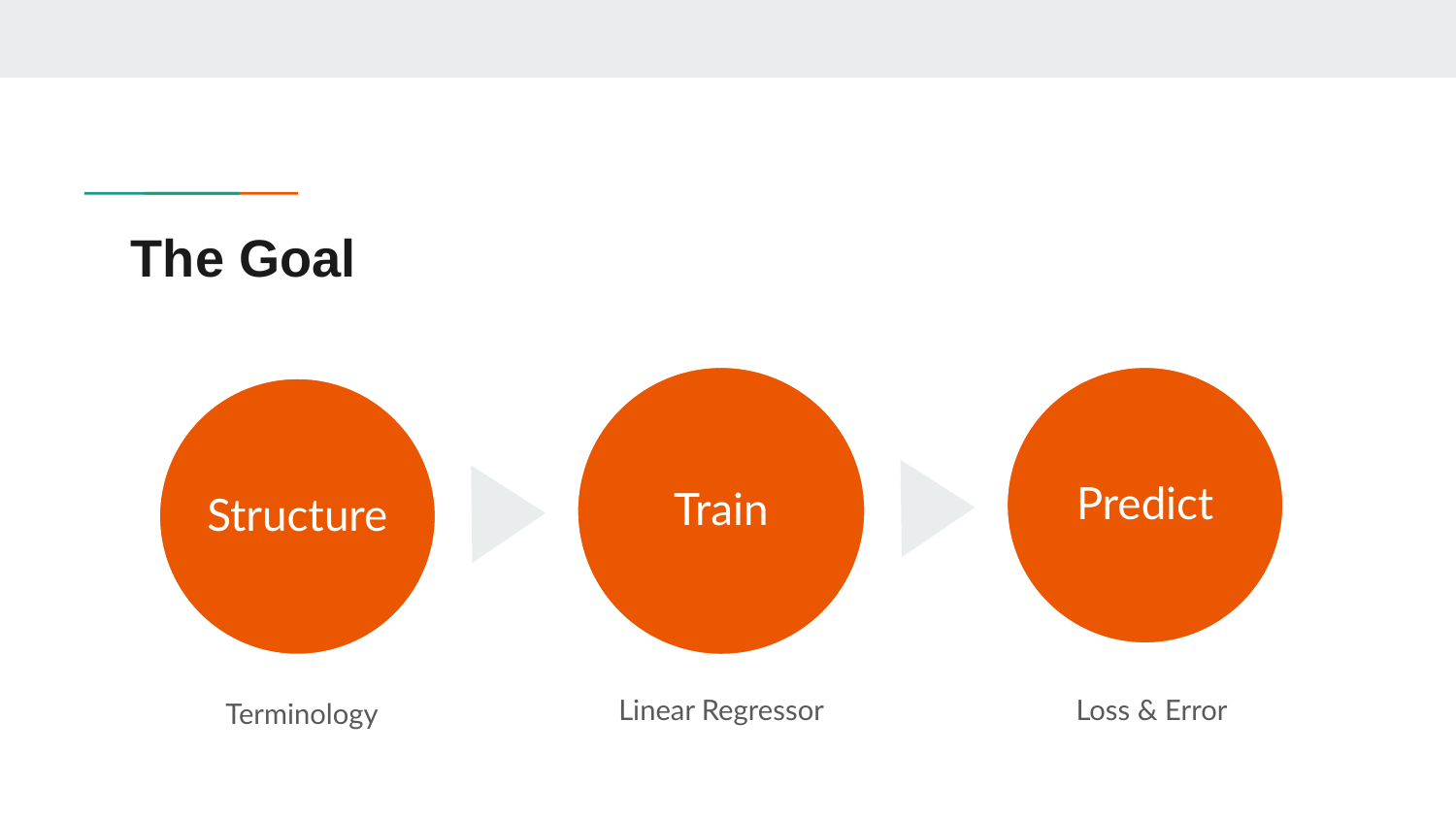

# The Goal
Structure
Train
Predict
Terminology
Linear Regressor
Loss & Error